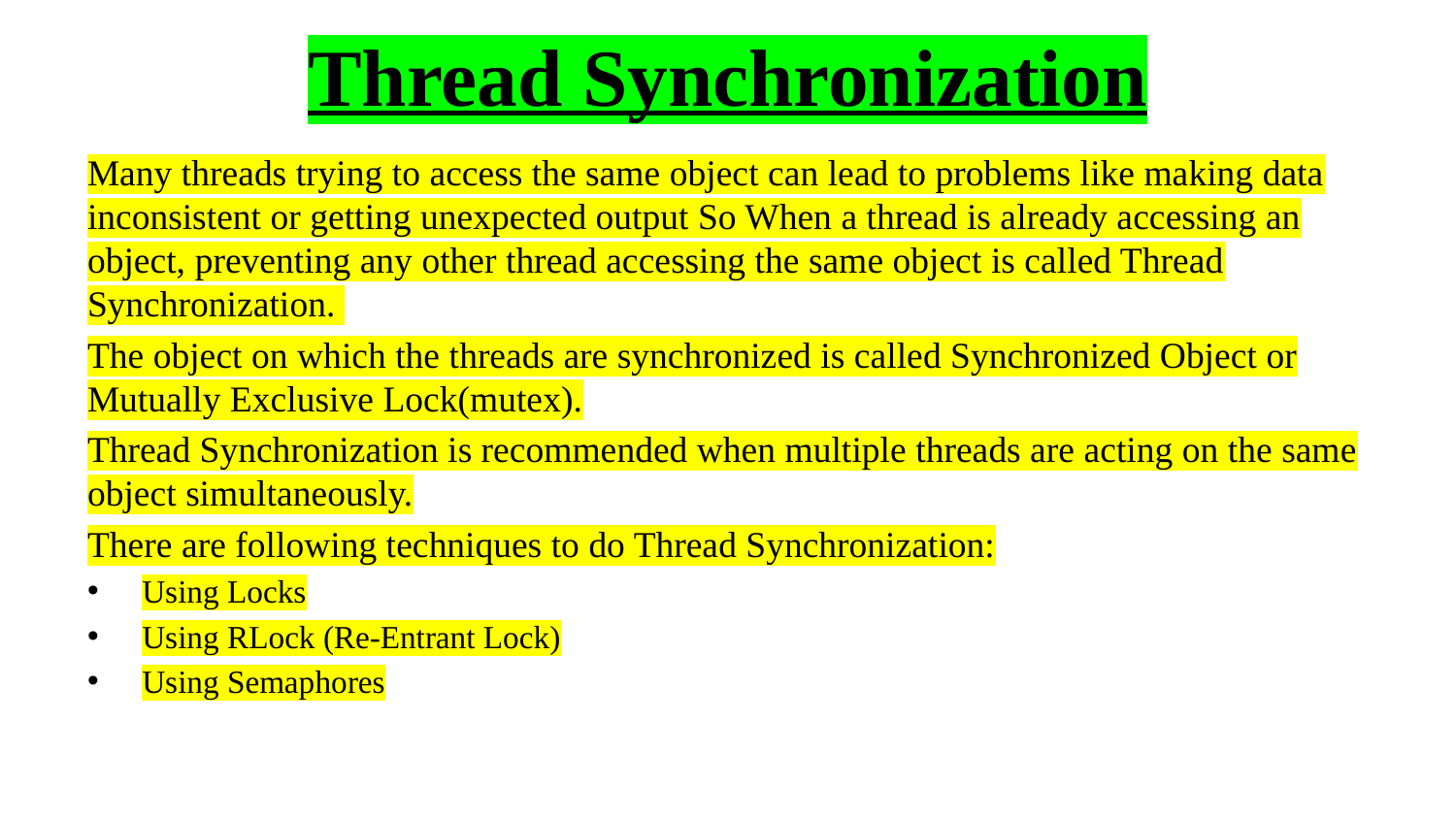

# Thread Synchronization
Many threads trying to access the same object can lead to problems like making data inconsistent or getting unexpected output So When a thread is already accessing an object, preventing any other thread accessing the same object is called Thread Synchronization.
The object on which the threads are synchronized is called Synchronized Object or Mutually Exclusive Lock(mutex).
Thread Synchronization is recommended when multiple threads are acting on the same object simultaneously.
There are following techniques to do Thread Synchronization:
Using Locks
Using RLock (Re-Entrant Lock)
Using Semaphores